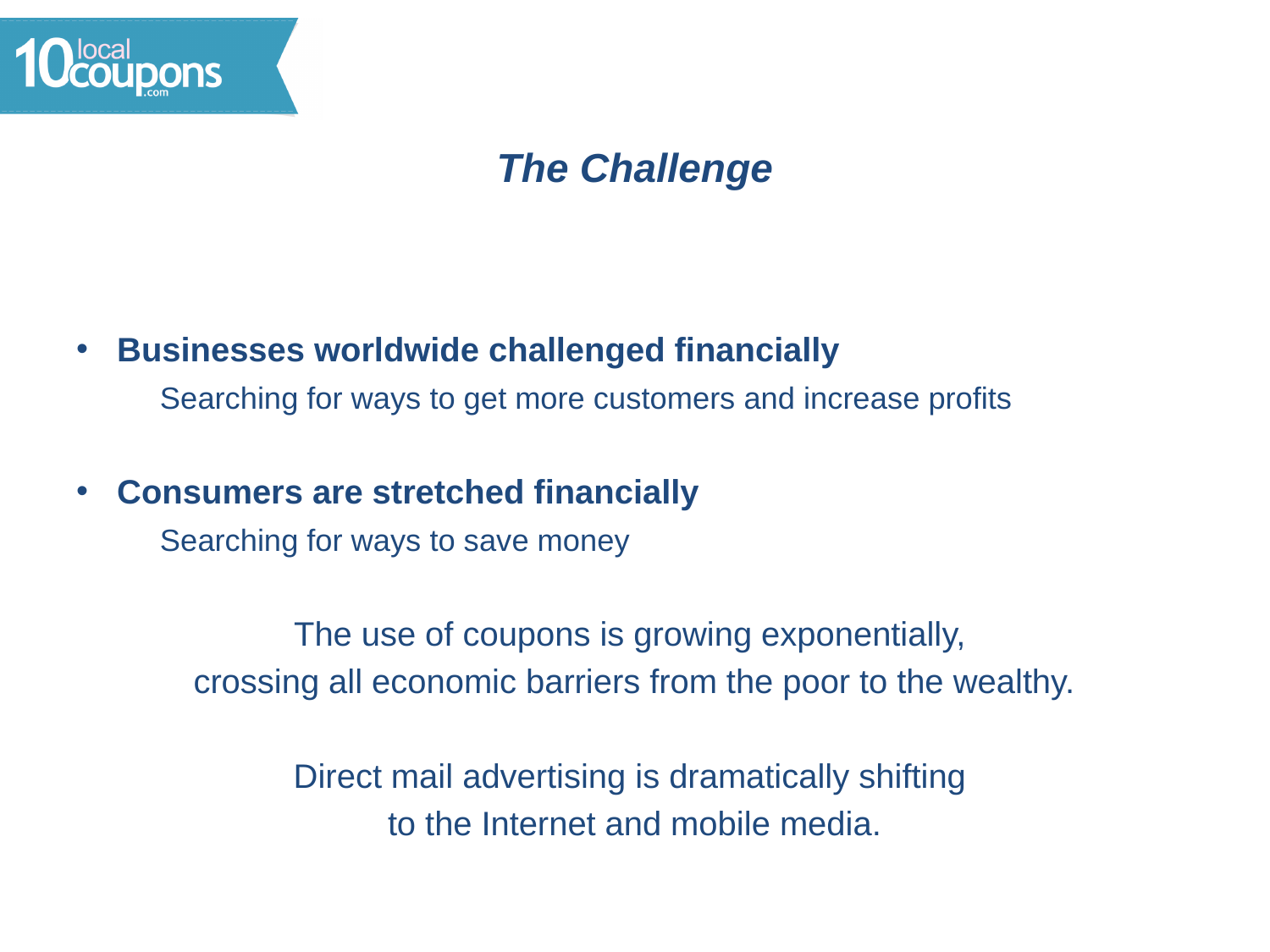

# The Challenge

Businesses worldwide challenged financially
         Searching for ways to get more customers and increase profits

Consumers are stretched financially
         Searching for ways to save money

The use of coupons is growing exponentially,
crossing all economic barriers from the poor to the wealthy.

Direct mail advertising is dramatically shifting
to the Internet and mobile media.